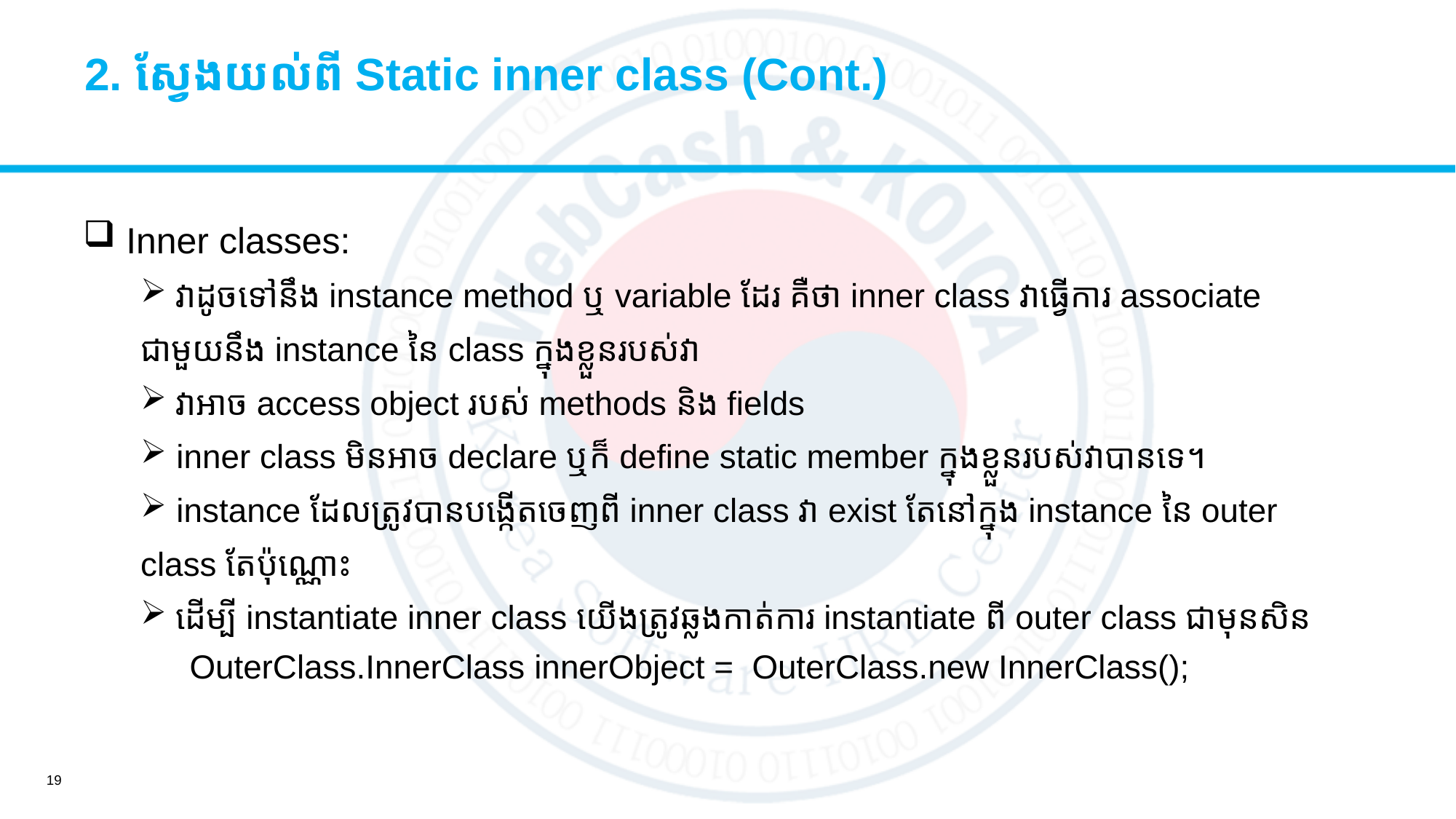

# 2. ស្វែងយល់ពី Static inner class (Cont.)
 Inner classes:
 វាដូចទៅនឹង instance method ឬ variable ដែរ​ គឺថា​ inner class វាធ្វើការ associate
ជាមួយនឹង​ instance នៃ class ក្នុង​ខ្លួនរបស់វា
​​ វាអាច access object របស់ methods និង​ fields
 inner class មិនអាច​ declare ឬក៏​ define static member ក្នុង​ខ្លួនរបស់វាបានទេ។
​ instance ដែលត្រូវបានបង្កើតចេញពី inner class វា exist តែនៅក្នុង​ instance នៃ outer
class តែប៉ុណ្ណោះ
 ដើម្បី instantiate inner class យើងត្រូវឆ្លងកាត់ការ instantiate ពី outer class ជាមុនសិន
OuterClass.InnerClass innerObject =  OuterClass.new InnerClass();

19